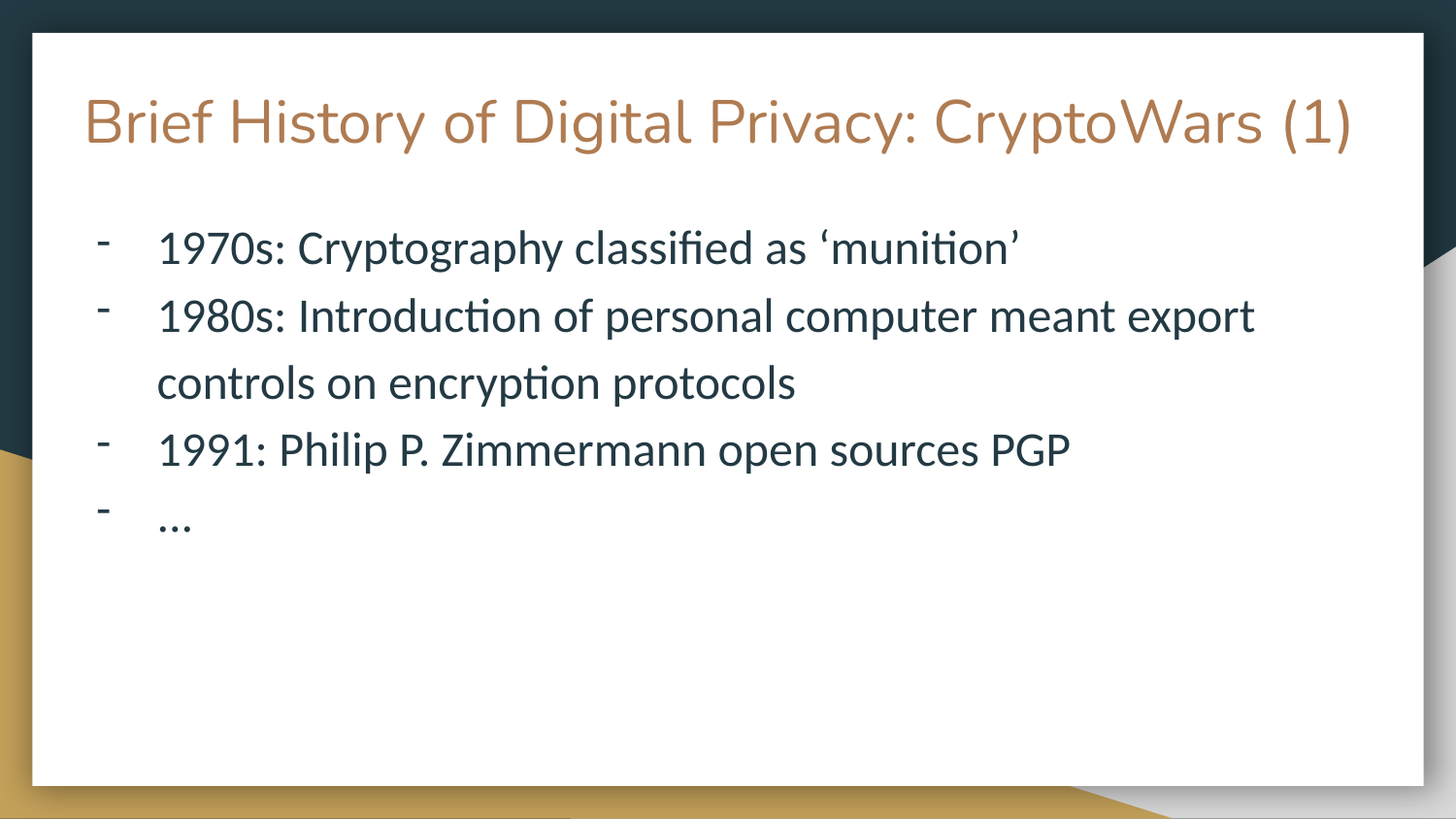

# Brief History of Digital Privacy: CryptoWars (1)
1970s: Cryptography classified as ‘munition’
1980s: Introduction of personal computer meant export controls on encryption protocols
1991: Philip P. Zimmermann open sources PGP
...